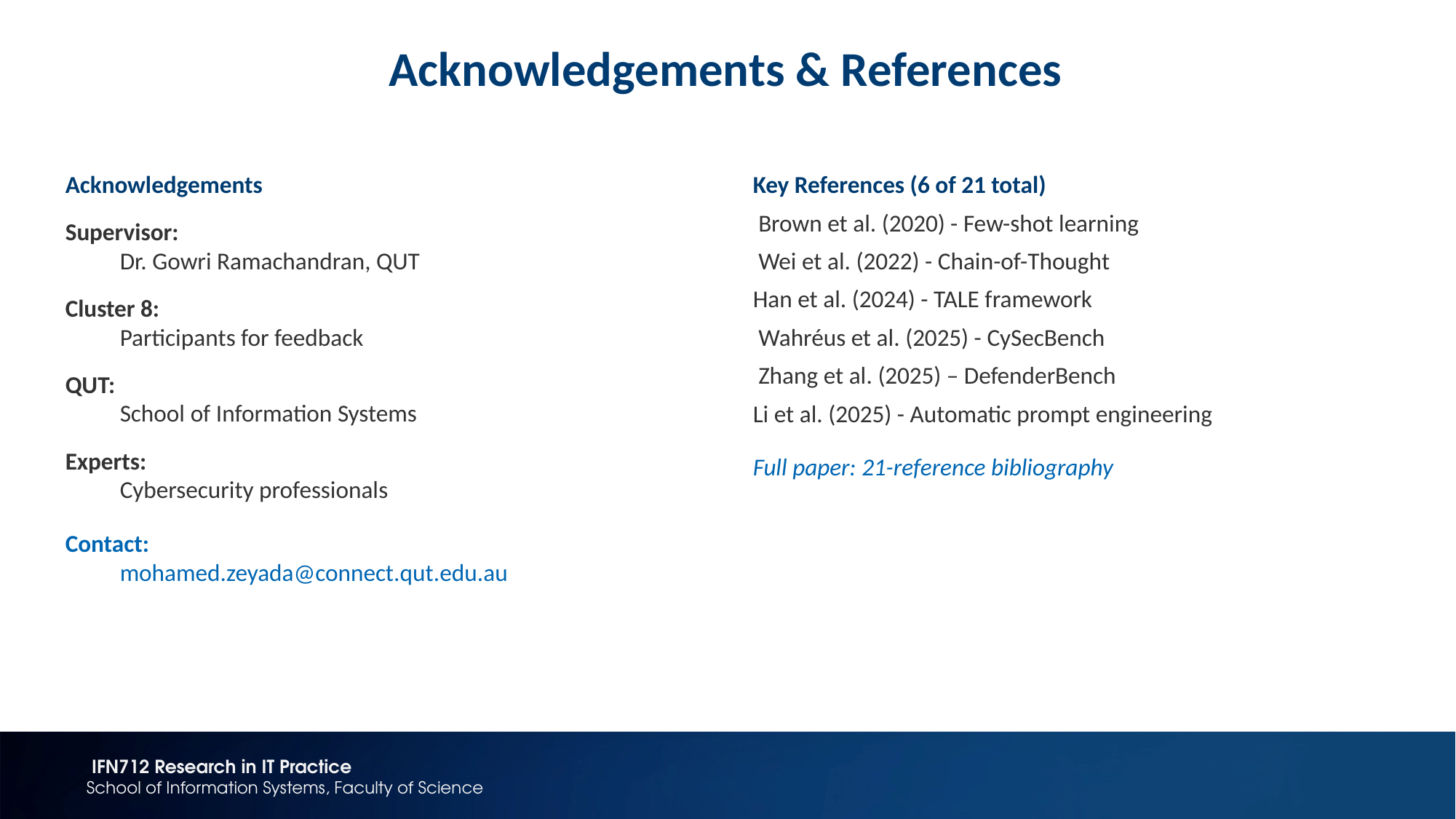

Acknowledgements & References
Acknowledgements
Supervisor:
Dr. Gowri Ramachandran, QUT
Cluster 8:
Participants for feedback
QUT:
School of Information Systems
Experts:
Cybersecurity professionals
Contact:
mohamed.zeyada@connect.qut.edu.au
Key References (6 of 21 total)
 Brown et al. (2020) - Few-shot learning
 Wei et al. (2022) - Chain-of-Thought
Han et al. (2024) - TALE framework
 Wahréus et al. (2025) - CySecBench
 Zhang et al. (2025) – DefenderBench
Li et al. (2025) - Automatic prompt engineering
Full paper: 21-reference bibliography